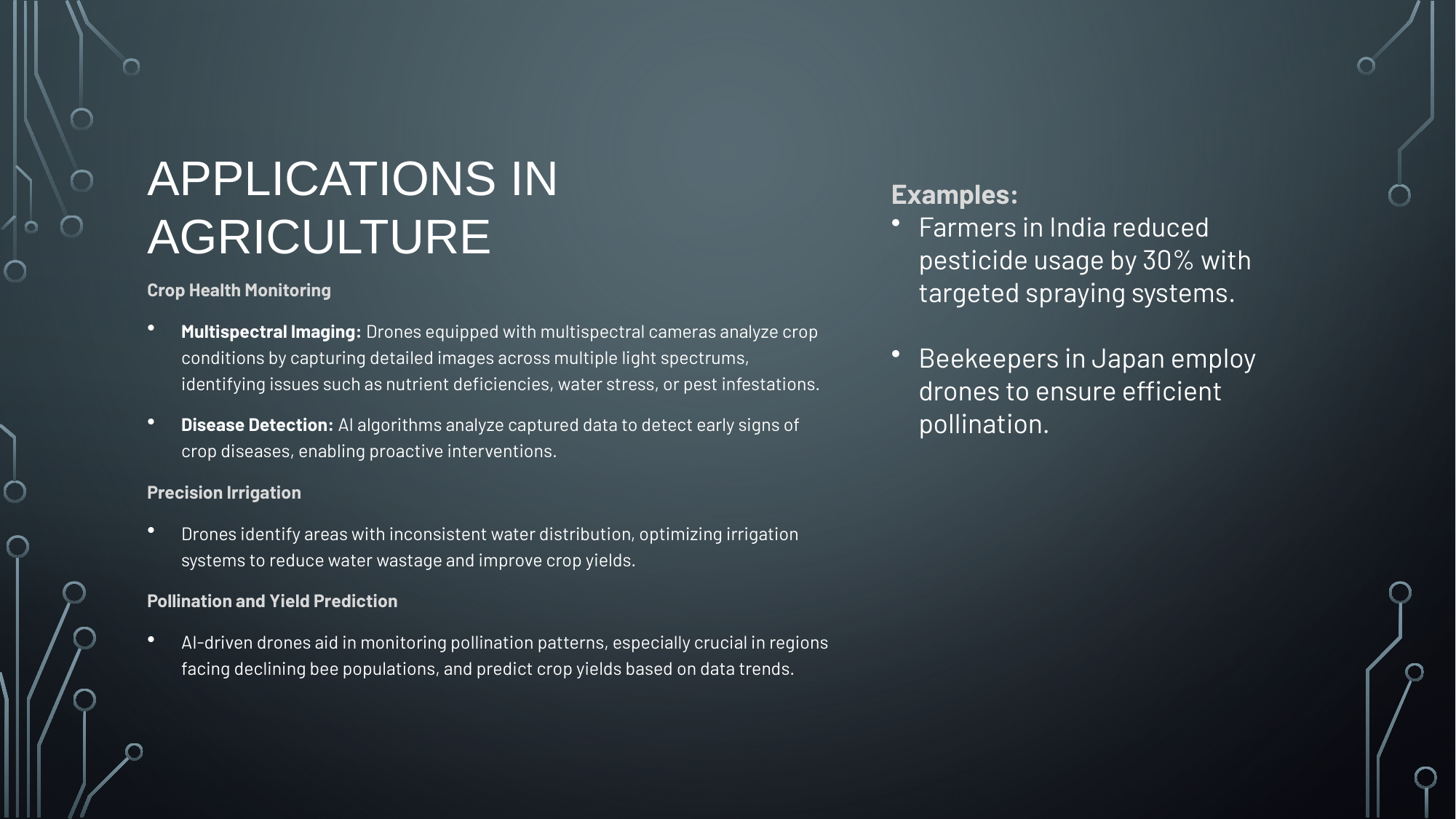

# Applications in Agriculture
Examples:
Farmers in India reduced pesticide usage by 30% with targeted spraying systems.

Beekeepers in Japan employ drones to ensure efficient pollination.
Crop Health Monitoring
Multispectral Imaging: Drones equipped with multispectral cameras analyze crop conditions by capturing detailed images across multiple light spectrums, identifying issues such as nutrient deficiencies, water stress, or pest infestations.
Disease Detection: AI algorithms analyze captured data to detect early signs of crop diseases, enabling proactive interventions.
Precision Irrigation
Drones identify areas with inconsistent water distribution, optimizing irrigation systems to reduce water wastage and improve crop yields.
Pollination and Yield Prediction
AI-driven drones aid in monitoring pollination patterns, especially crucial in regions facing declining bee populations, and predict crop yields based on data trends.